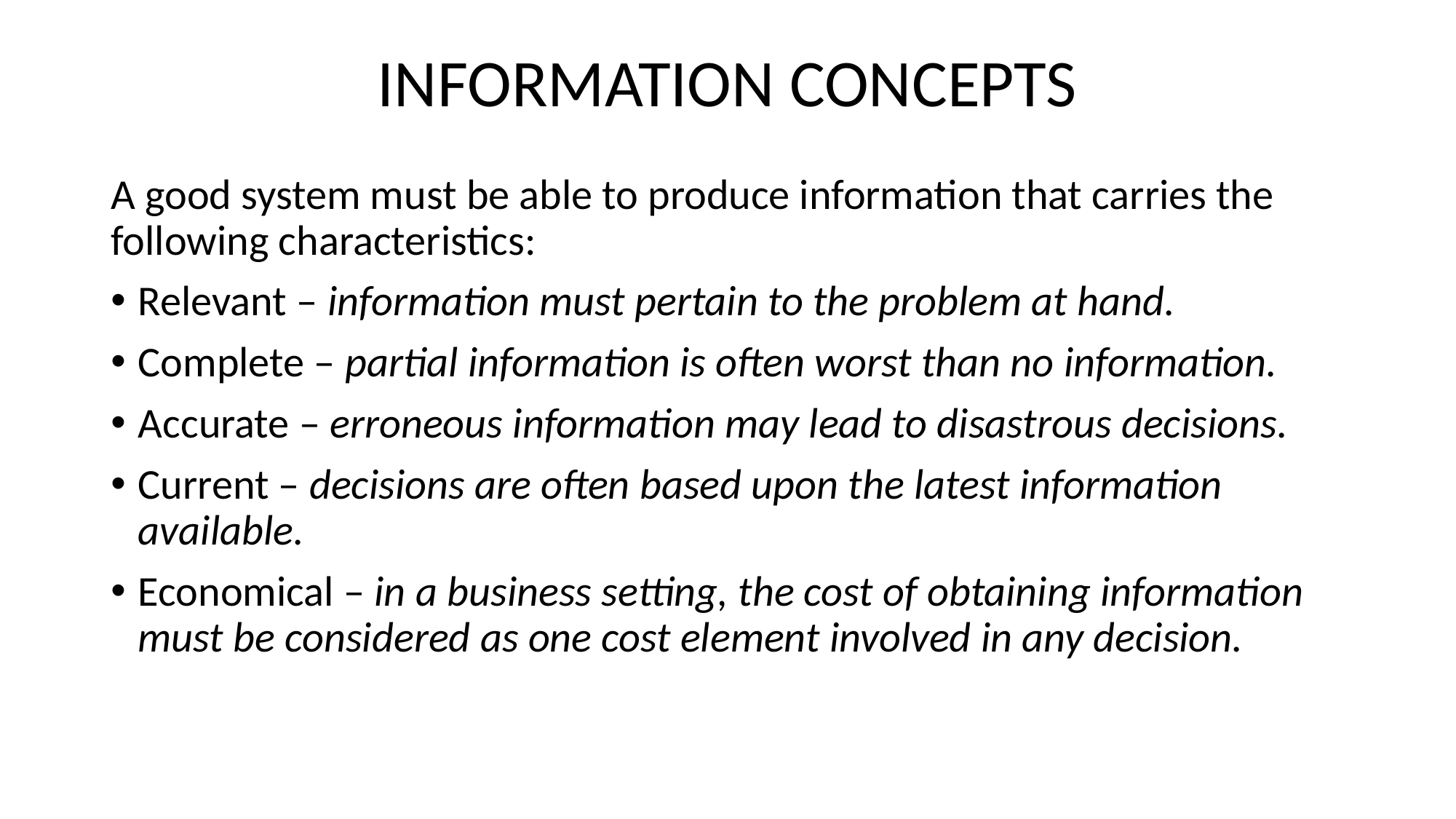

# INFORMATION CONCEPTS
A good system must be able to produce information that carries the following characteristics:
Relevant – information must pertain to the problem at hand.
Complete – partial information is often worst than no information.
Accurate – erroneous information may lead to disastrous decisions.
Current – decisions are often based upon the latest information available.
Economical – in a business setting, the cost of obtaining information must be considered as one cost element involved in any decision.